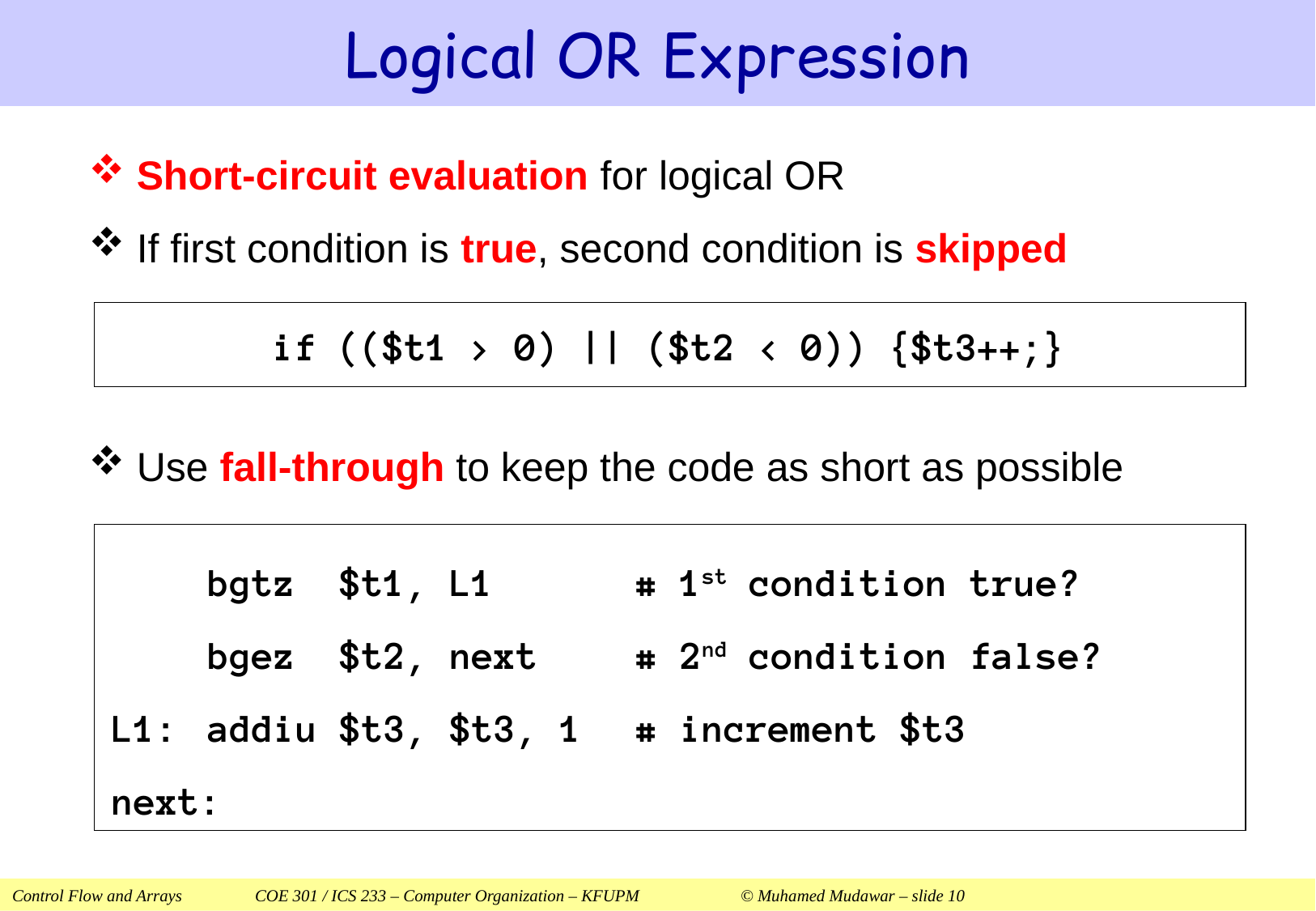

# Logical OR Expression
Short-circuit evaluation for logical OR
If first condition is true, second condition is skipped

Use fall-through to keep the code as short as possible
if (($t1 > 0) || ($t2 < 0)) {$t3++;}
	bgtz  $t1, L1	# 1st condition true?
	bgez  $t2, next	# 2nd condition false?
L1:	addiu $t3, $t3, 1	# increment $t3
next: